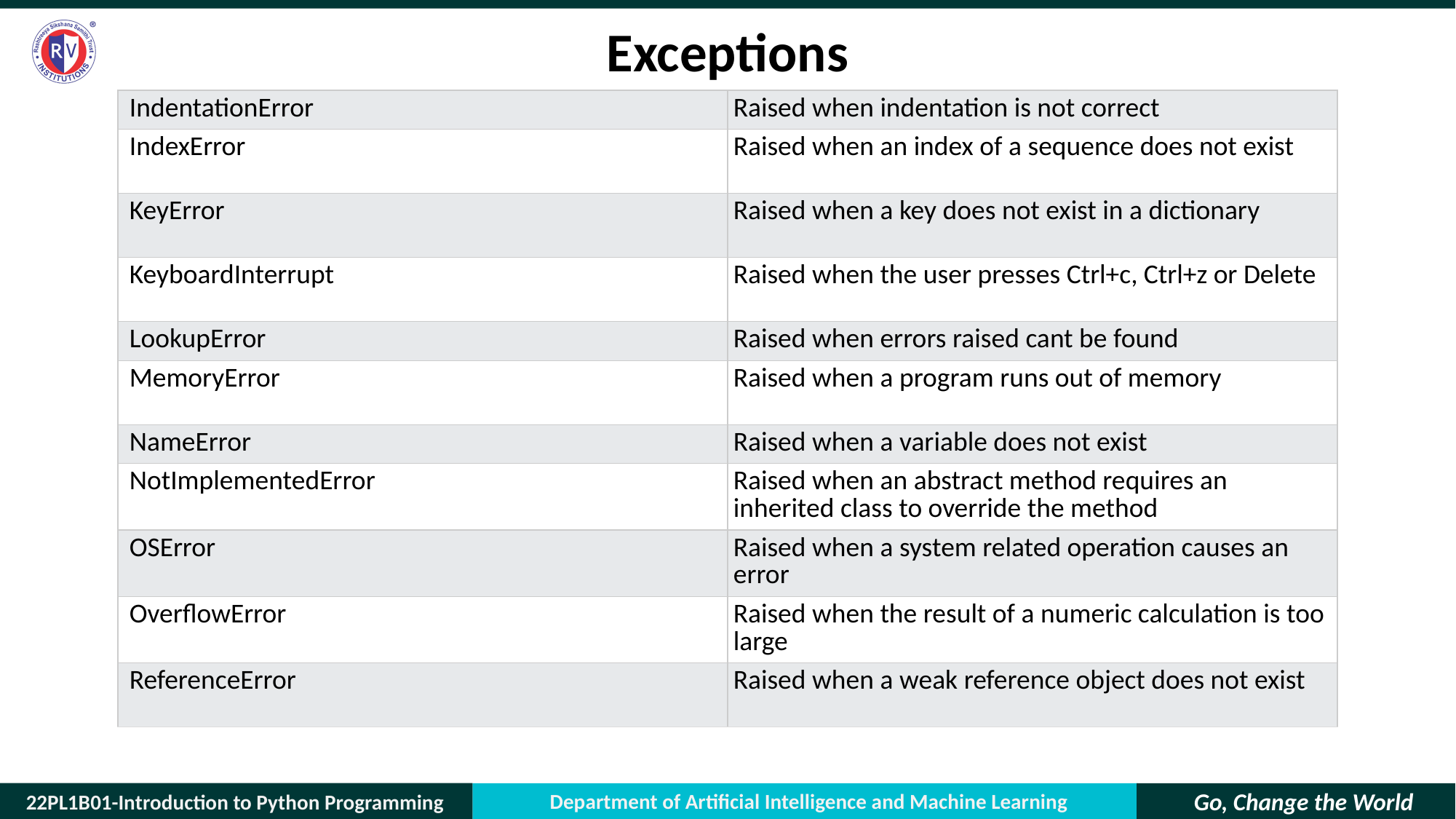

# Exceptions
| IndentationError | Raised when indentation is not correct |
| --- | --- |
| IndexError | Raised when an index of a sequence does not exist |
| KeyError | Raised when a key does not exist in a dictionary |
| KeyboardInterrupt | Raised when the user presses Ctrl+c, Ctrl+z or Delete |
| LookupError | Raised when errors raised cant be found |
| MemoryError | Raised when a program runs out of memory |
| NameError | Raised when a variable does not exist |
| NotImplementedError | Raised when an abstract method requires an inherited class to override the method |
| OSError | Raised when a system related operation causes an error |
| OverflowError | Raised when the result of a numeric calculation is too large |
| ReferenceError | Raised when a weak reference object does not exist |